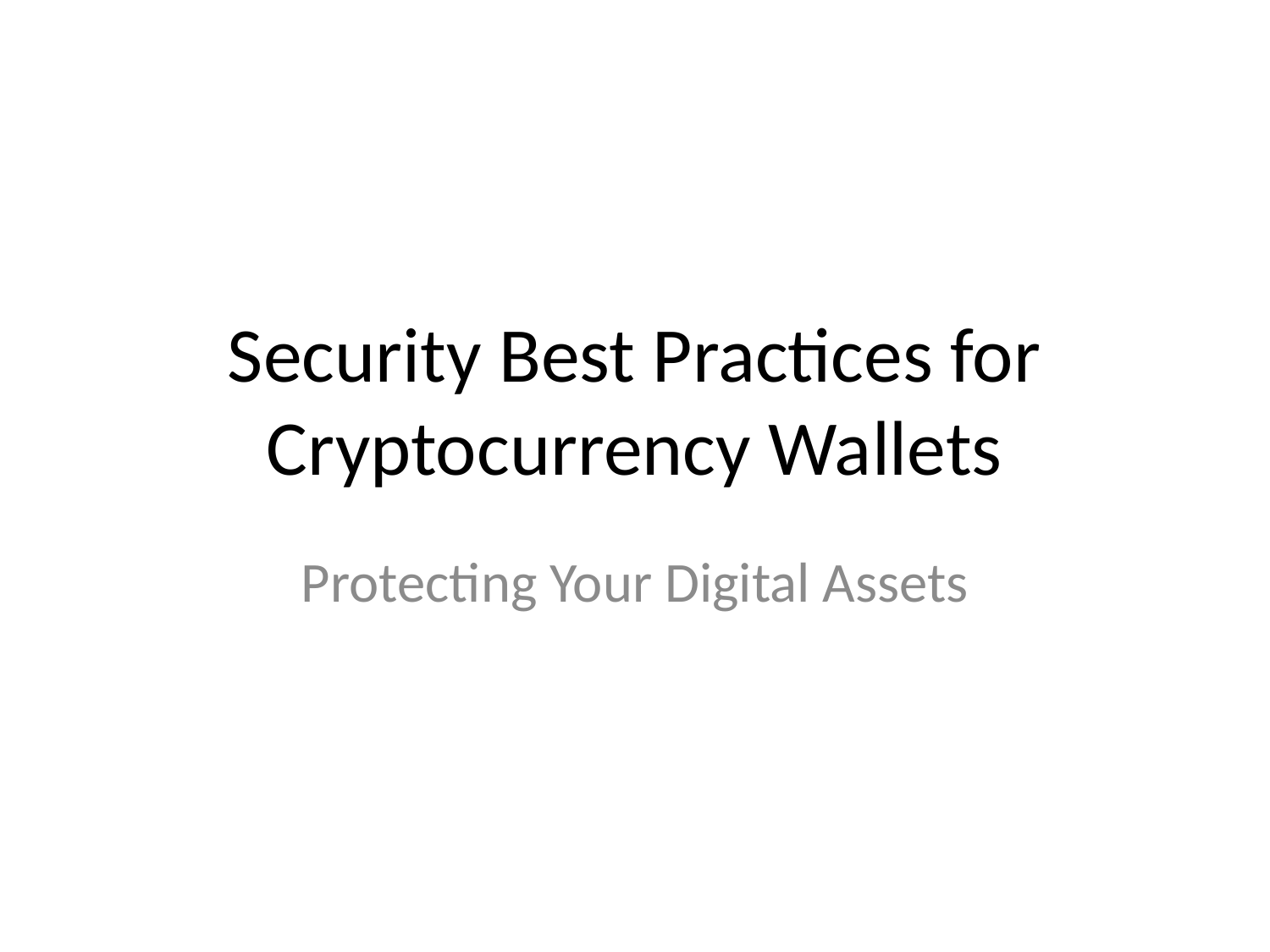

# Security Best Practices for Cryptocurrency Wallets
Protecting Your Digital Assets